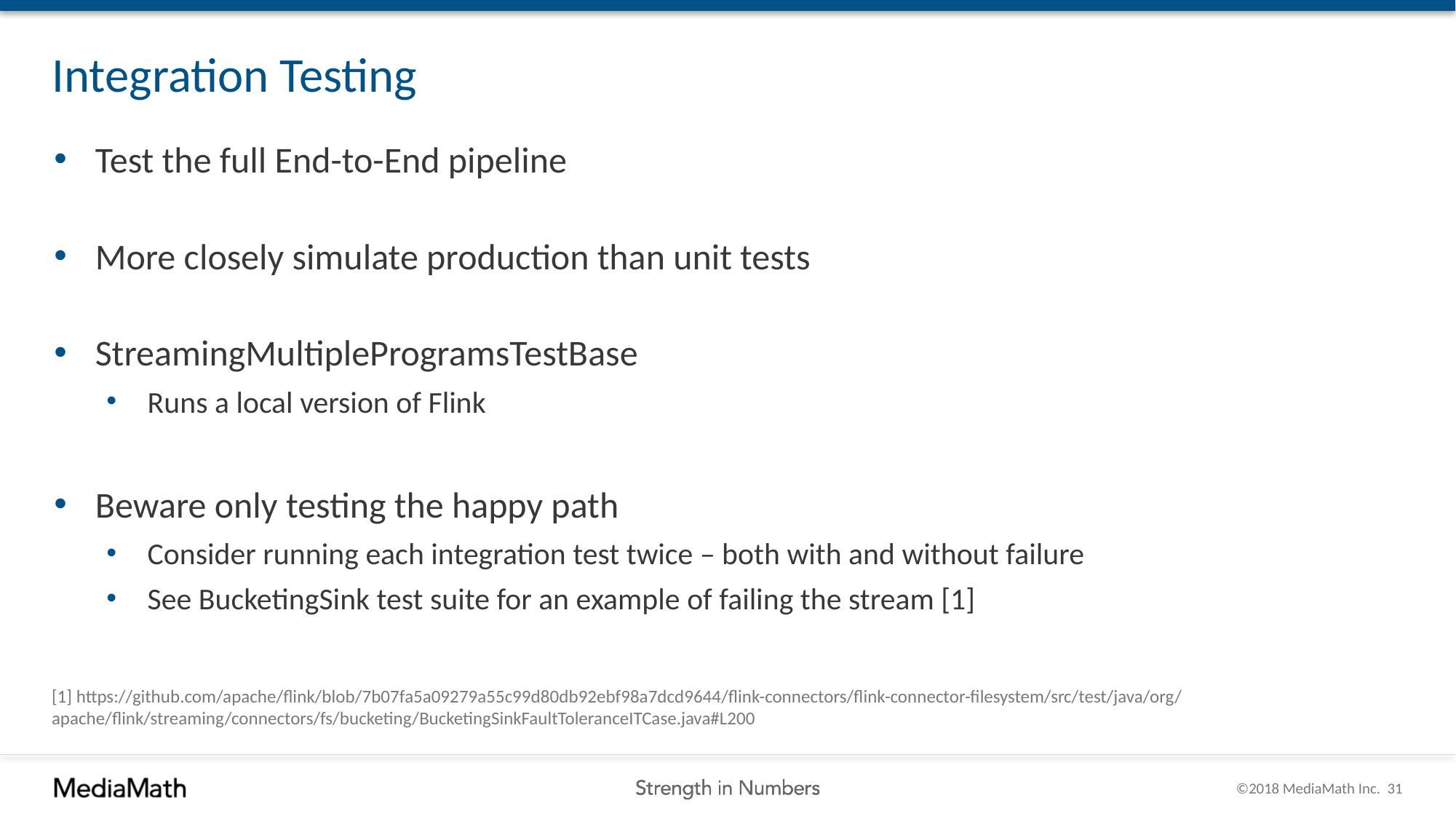

# Integration Testing
Test the full End-to-End pipeline

More closely simulate production than unit tests

StreamingMultipleProgramsTestBase
Runs a local version of Flink

Beware only testing the happy path
Consider running each integration test twice – both with and without failure
See BucketingSink test suite for an example of failing the stream [1]

[1] https://github.com/apache/flink/blob/7b07fa5a09279a55c99d80db92ebf98a7dcd9644/flink-connectors/flink-connector-filesystem/src/test/java/org/apache/flink/streaming/connectors/fs/bucketing/BucketingSinkFaultToleranceITCase.java#L200